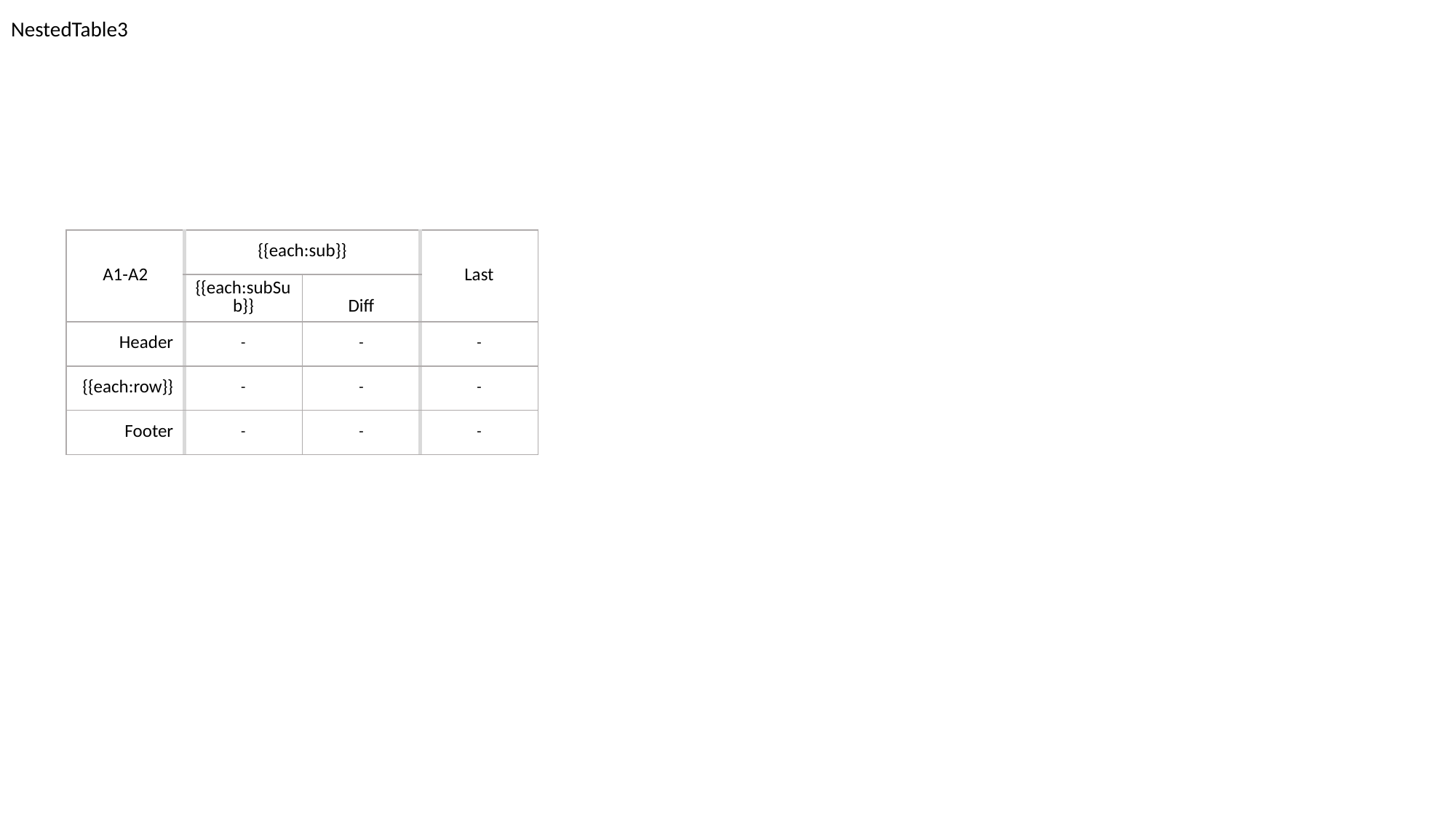

# NestedTable3
| A1-A2 | {{each:sub}} |  | Last |
| --- | --- | --- | --- |
|  | {{each:subSub}} | Diff |  |
| Header | - | - | - |
| {{each:row}} | - | - | - |
| Footer | - | - | - |